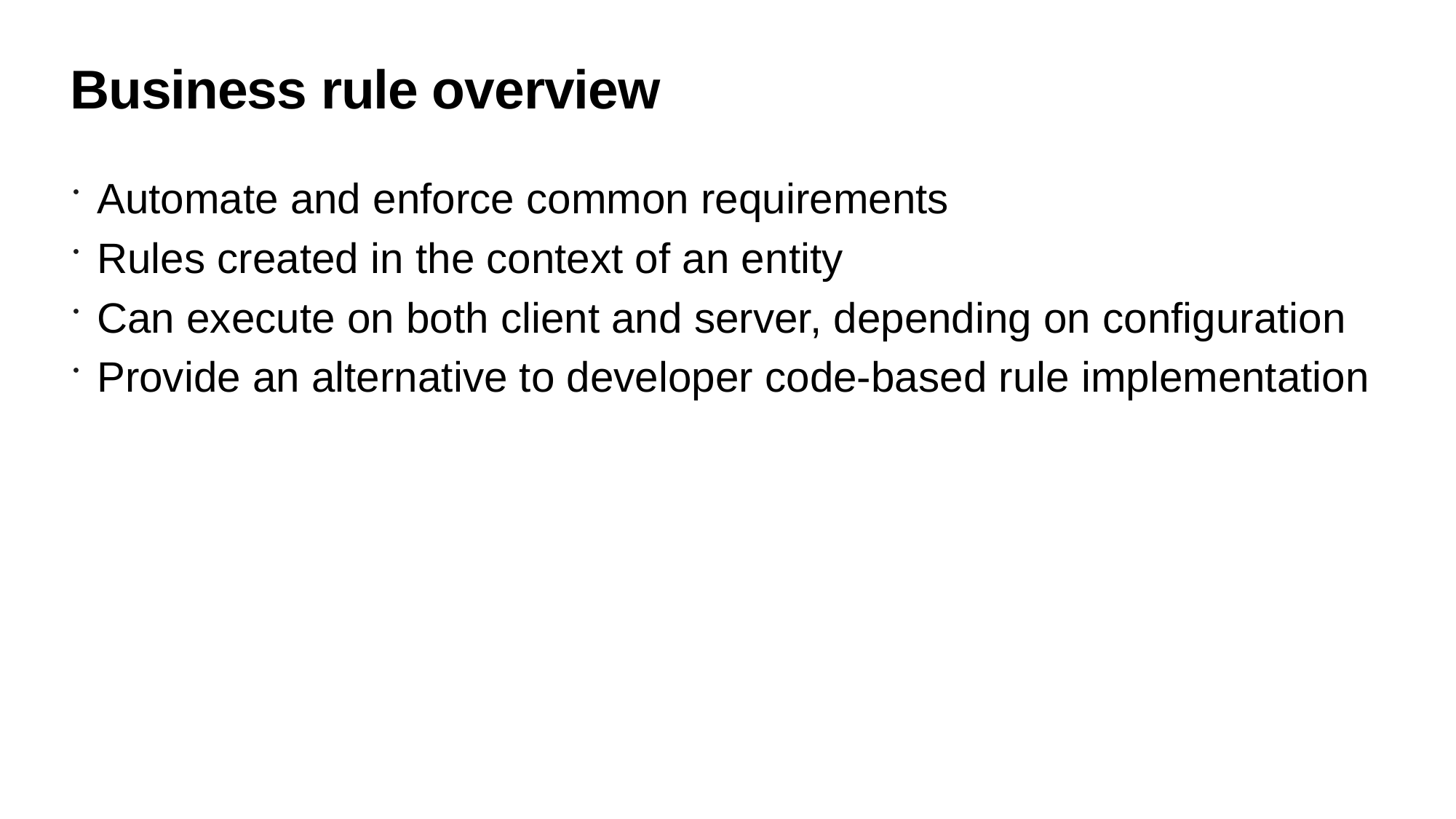

# Business rule overview
Automate and enforce common requirements
Rules created in the context of an entity
Can execute on both client and server, depending on configuration
Provide an alternative to developer code-based rule implementation